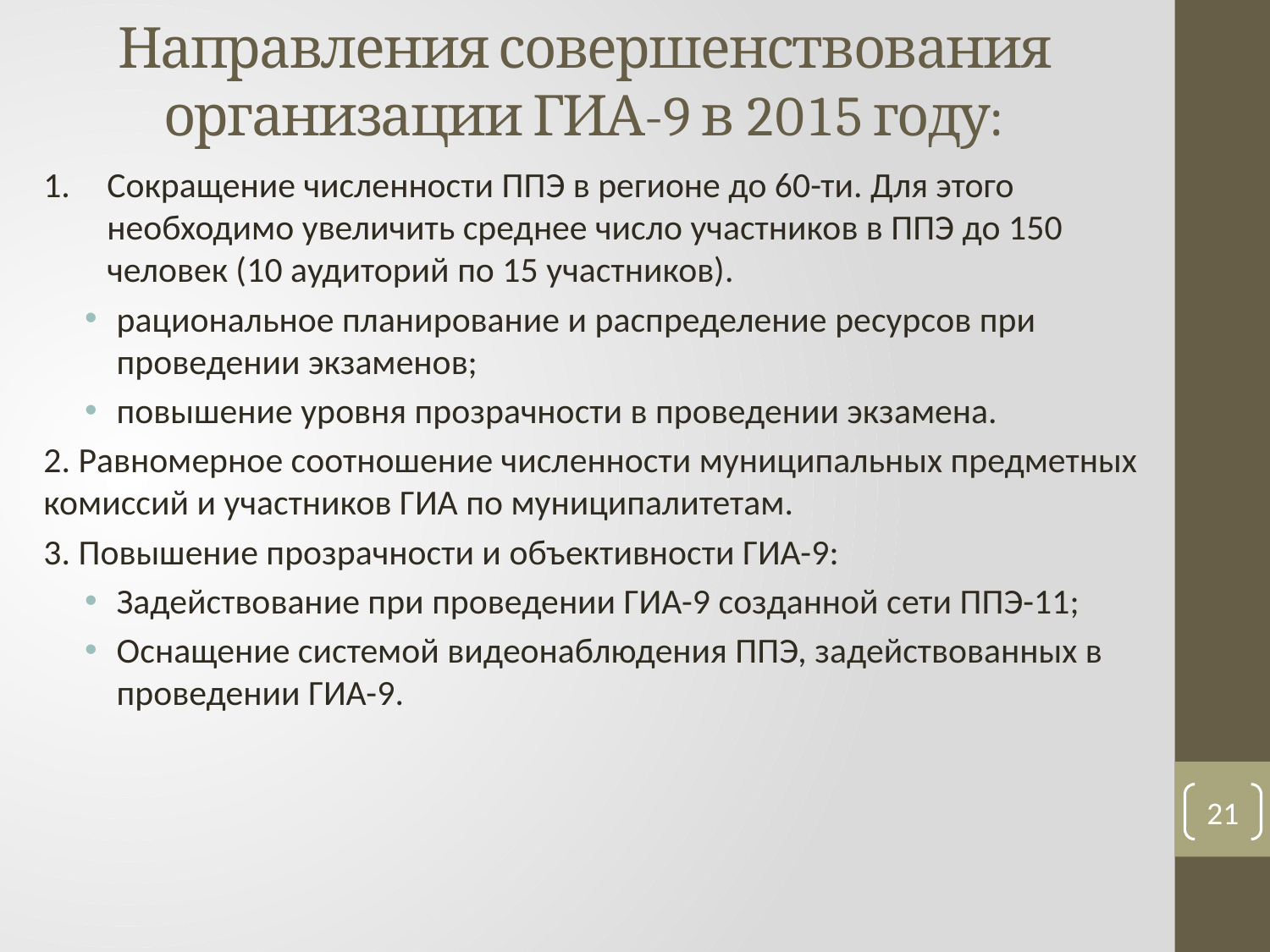

# Направления совершенствования организации ГИА-9 в 2015 году:
Сокращение численности ППЭ в регионе до 60-ти. Для этого необходимо увеличить среднее число участников в ППЭ до 150 человек (10 аудиторий по 15 участников).
рациональное планирование и распределение ресурсов при проведении экзаменов;
повышение уровня прозрачности в проведении экзамена.
2. Равномерное соотношение численности муниципальных предметных комиссий и участников ГИА по муниципалитетам.
3. Повышение прозрачности и объективности ГИА-9:
Задействование при проведении ГИА-9 созданной сети ППЭ-11;
Оснащение системой видеонаблюдения ППЭ, задействованных в проведении ГИА-9.

21